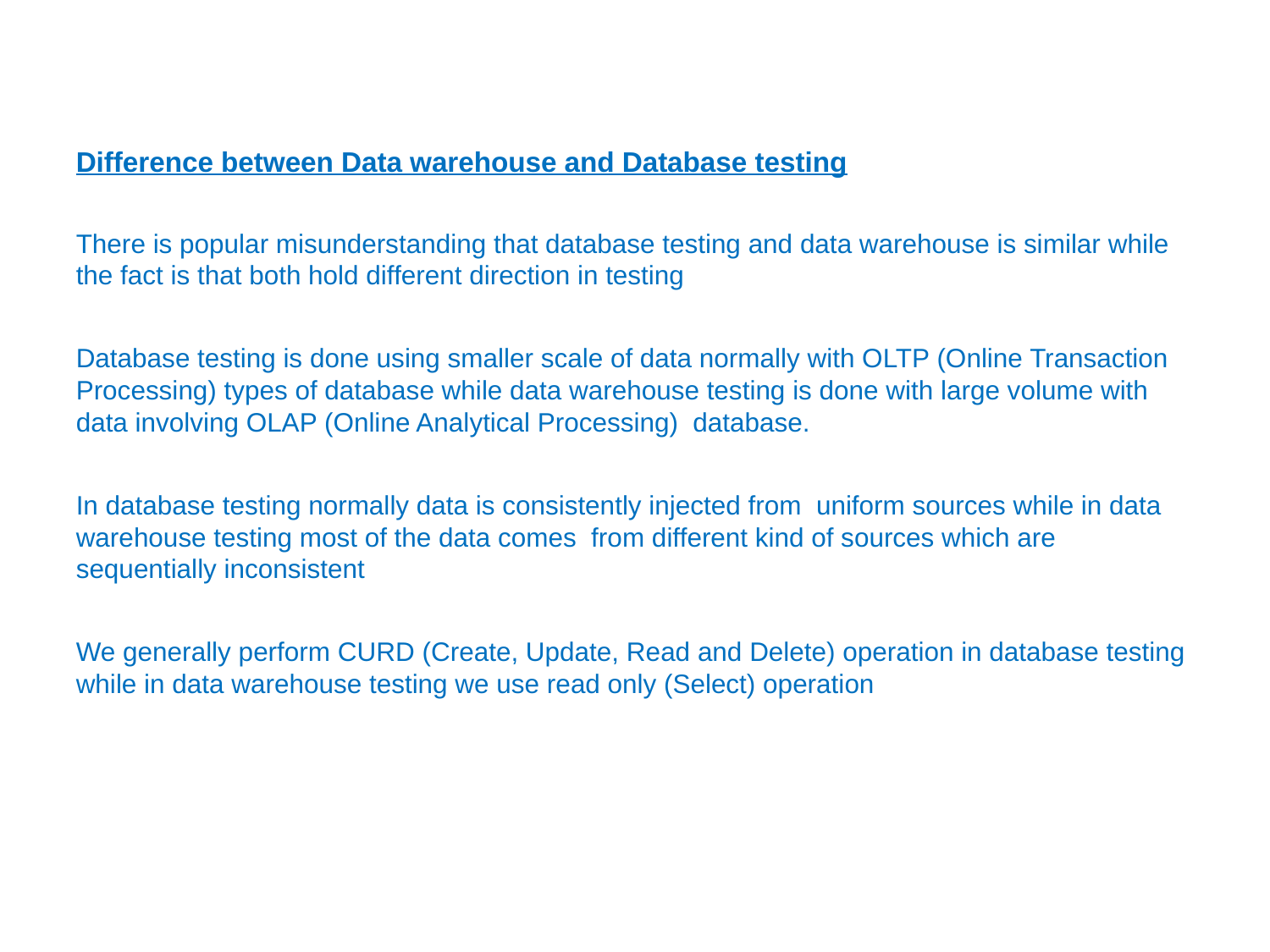

Difference between Data warehouse and Database testing

There is popular misunderstanding that database testing and data warehouse is similar while the fact is that both hold different direction in testing

Database testing is done using smaller scale of data normally with OLTP (Online Transaction Processing) types of database while data warehouse testing is done with large volume with data involving OLAP (Online Analytical Processing)  database.

In database testing normally data is consistently injected from  uniform sources while in data warehouse testing most of the data comes  from different kind of sources which are sequentially inconsistent

We generally perform CURD (Create, Update, Read and Delete) operation in database testing while in data warehouse testing we use read only (Select) operation